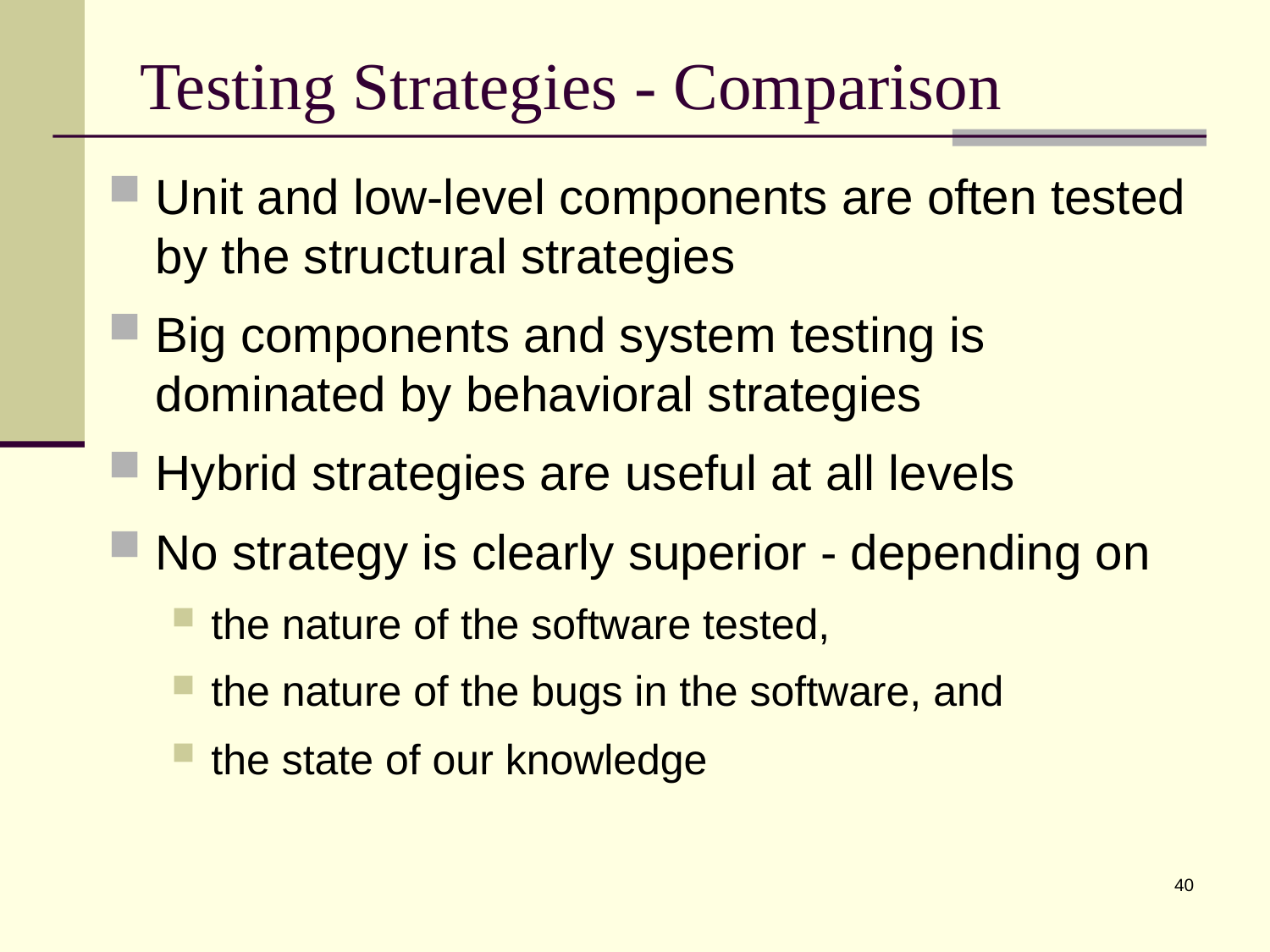

# Testing Strategies - Comparison
Unit and low-level components are often tested by the structural strategies
Big components and system testing is dominated by behavioral strategies
Hybrid strategies are useful at all levels
No strategy is clearly superior - depending on
the nature of the software tested,
the nature of the bugs in the software, and
the state of our knowledge
40